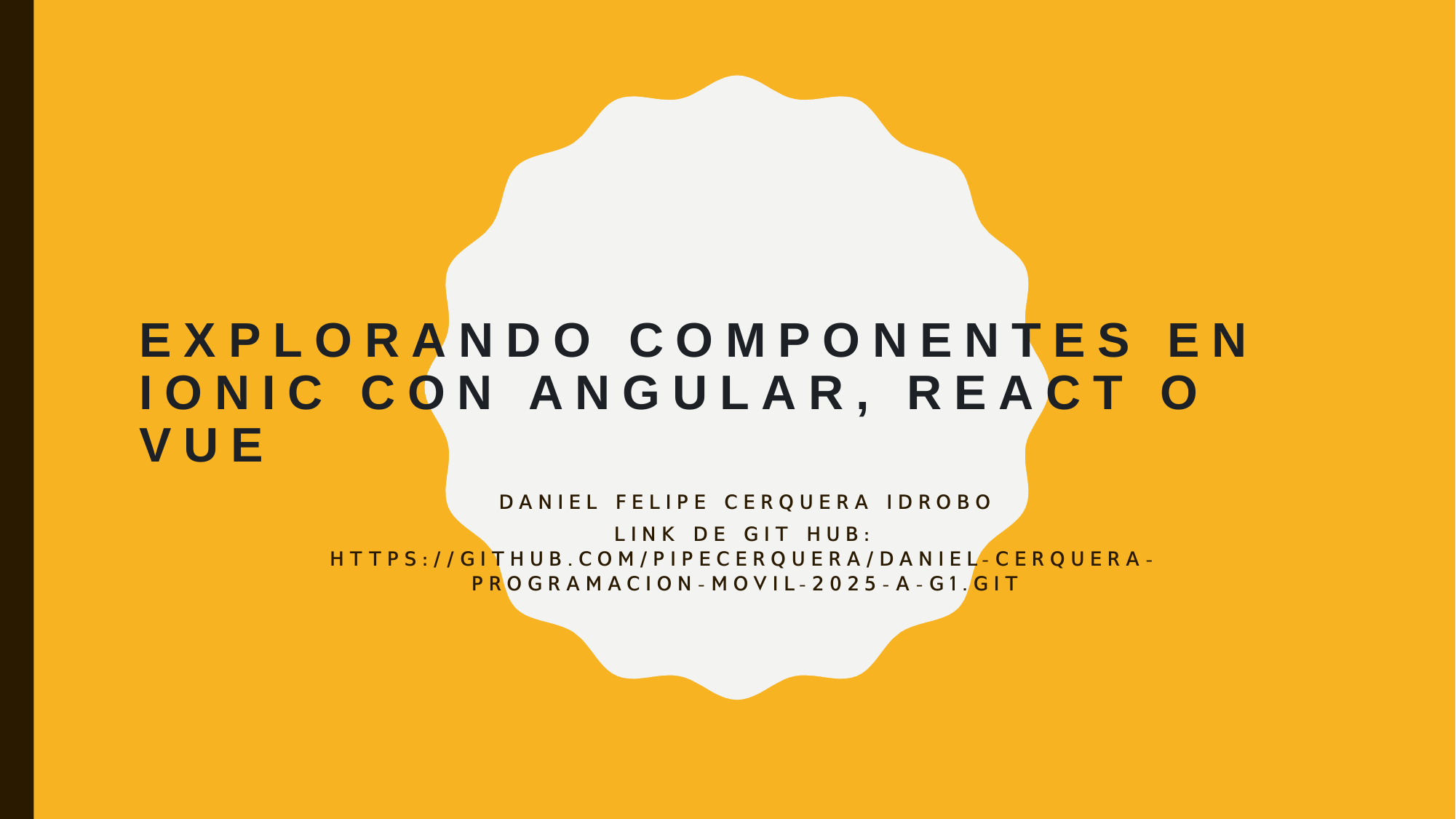

# Explorando Componentes en Ionic con Angular, React o Vue
Daniel Felipe cerquera Idrobo
Link de git hub:
https://github.com/Pipecerquera/Daniel-cerquera-programacion-movil-2025-a-g1.git